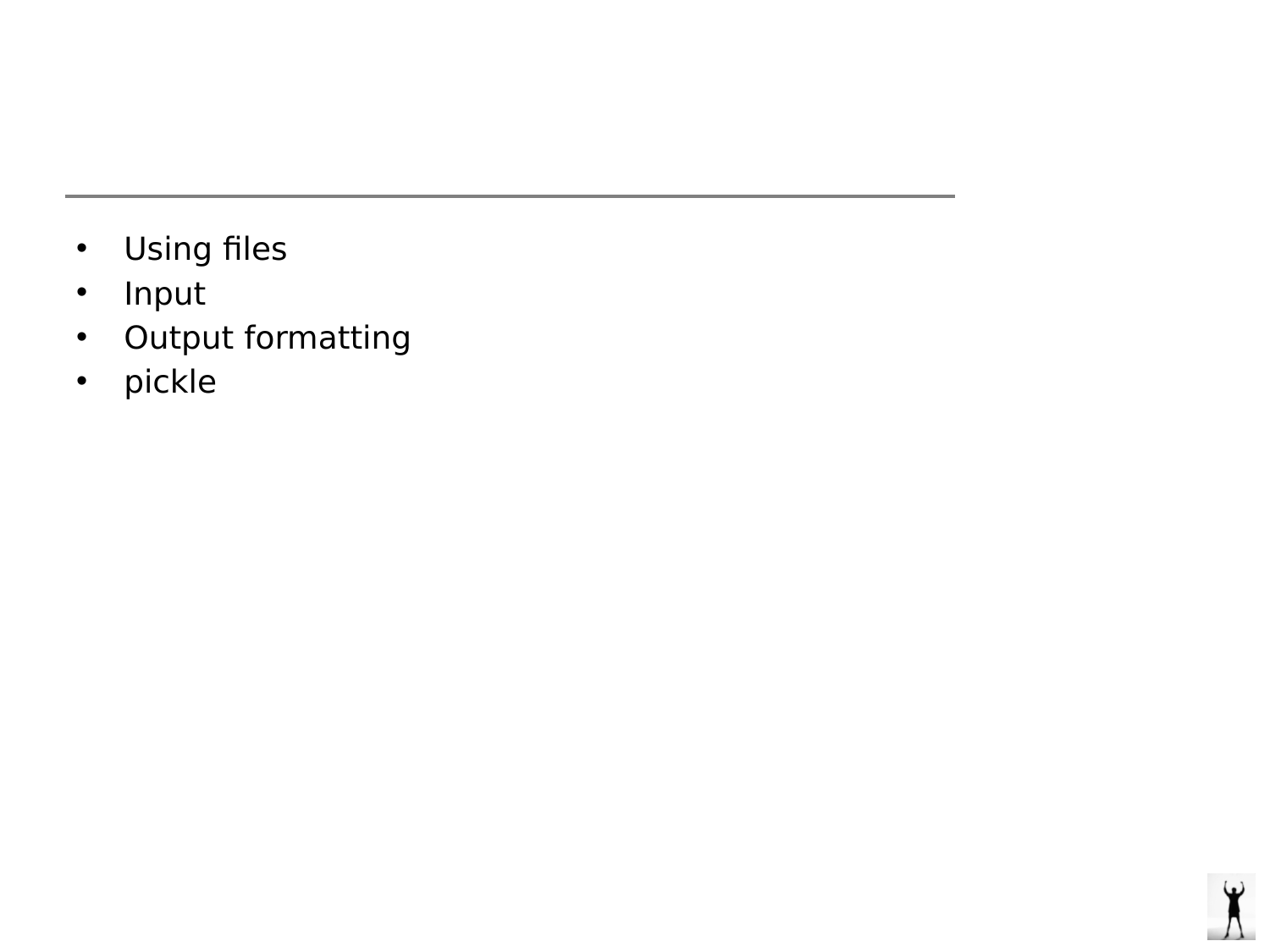

#
Using files
Input
Output formatting
pickle